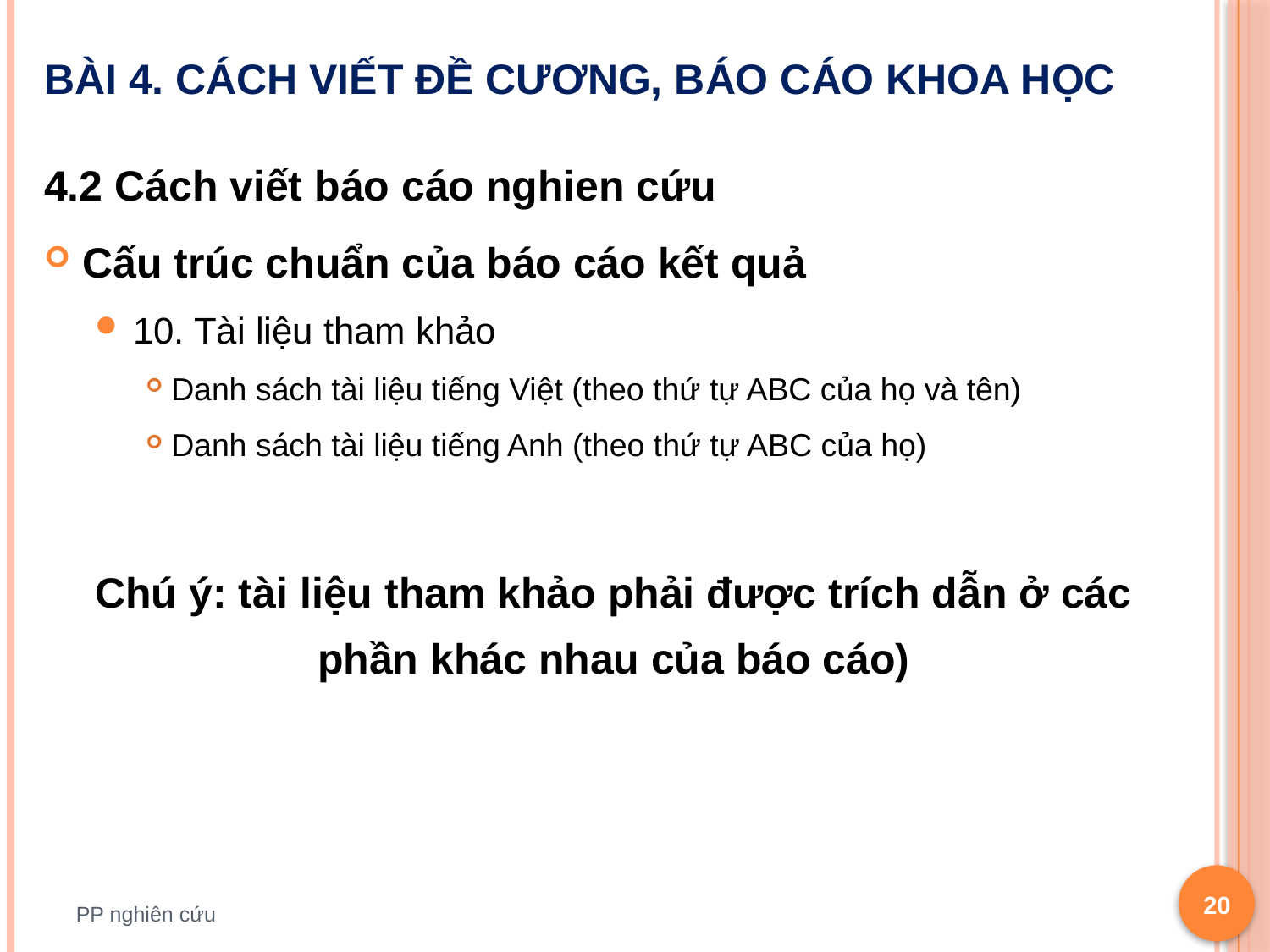

# Bài 4. Cách viết đề cương, báo cáo khoa học
4.2 Cách viết báo cáo nghien cứu
Cấu trúc chuẩn của báo cáo kết quả
10. Tài liệu tham khảo
Danh sách tài liệu tiếng Việt (theo thứ tự ABC của họ và tên)
Danh sách tài liệu tiếng Anh (theo thứ tự ABC của họ)

Chú ý: tài liệu tham khảo phải được trích dẫn ở các phần khác nhau của báo cáo)
20
PP nghiên cứu